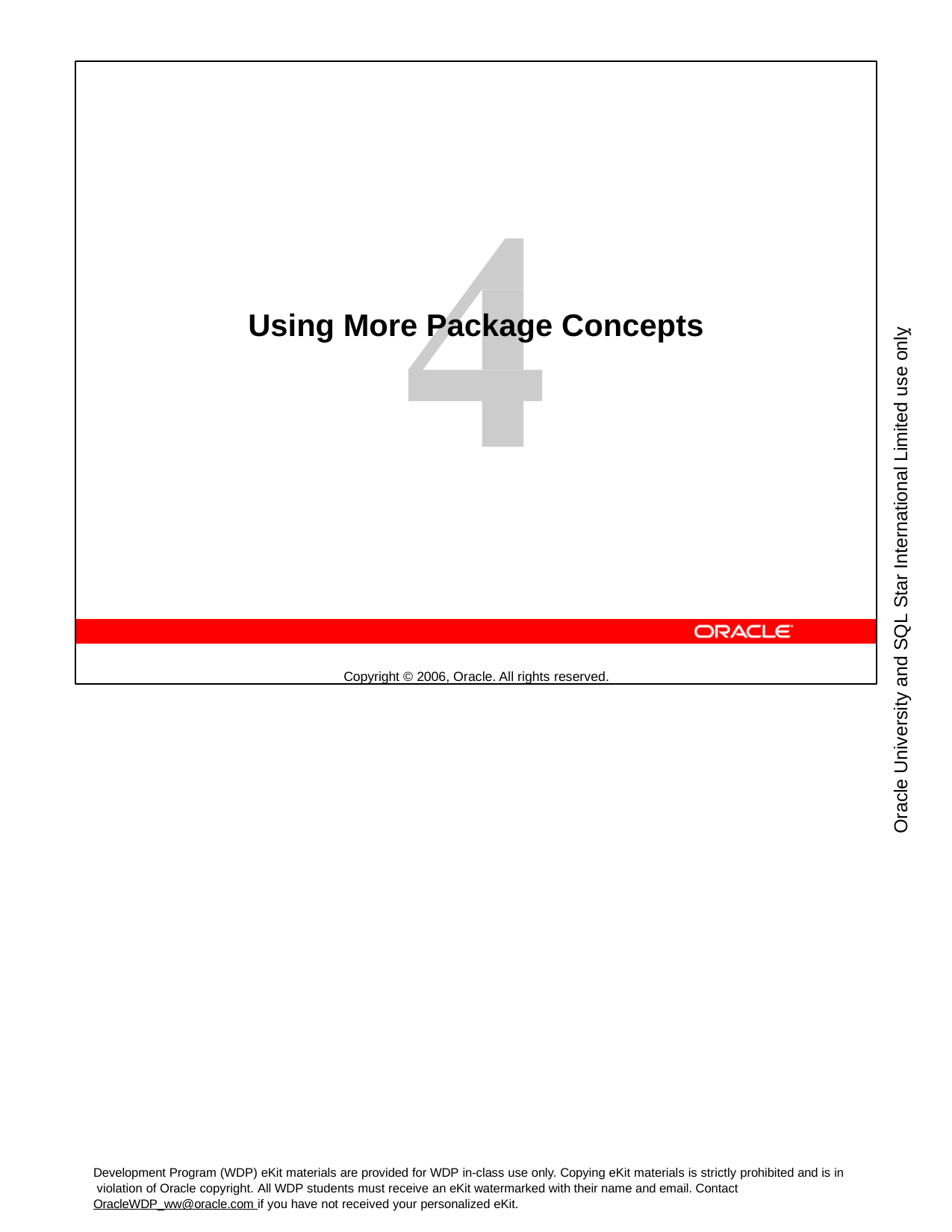

Using More Package Concepts

Copyright © 2006, Oracle. All rights reserved.

Oracle University and SQL Star International Limited use onlyฺ

Development Program (WDP) eKit materials are provided for WDP in-class use only. Copying eKit materials is strictly prohibited and is in  violation of Oracle copyright. All WDP students must receive an eKit watermarked with their name and email. Contact  OracleWDP_ww@oracle.com if you have not received your personalized eKit.